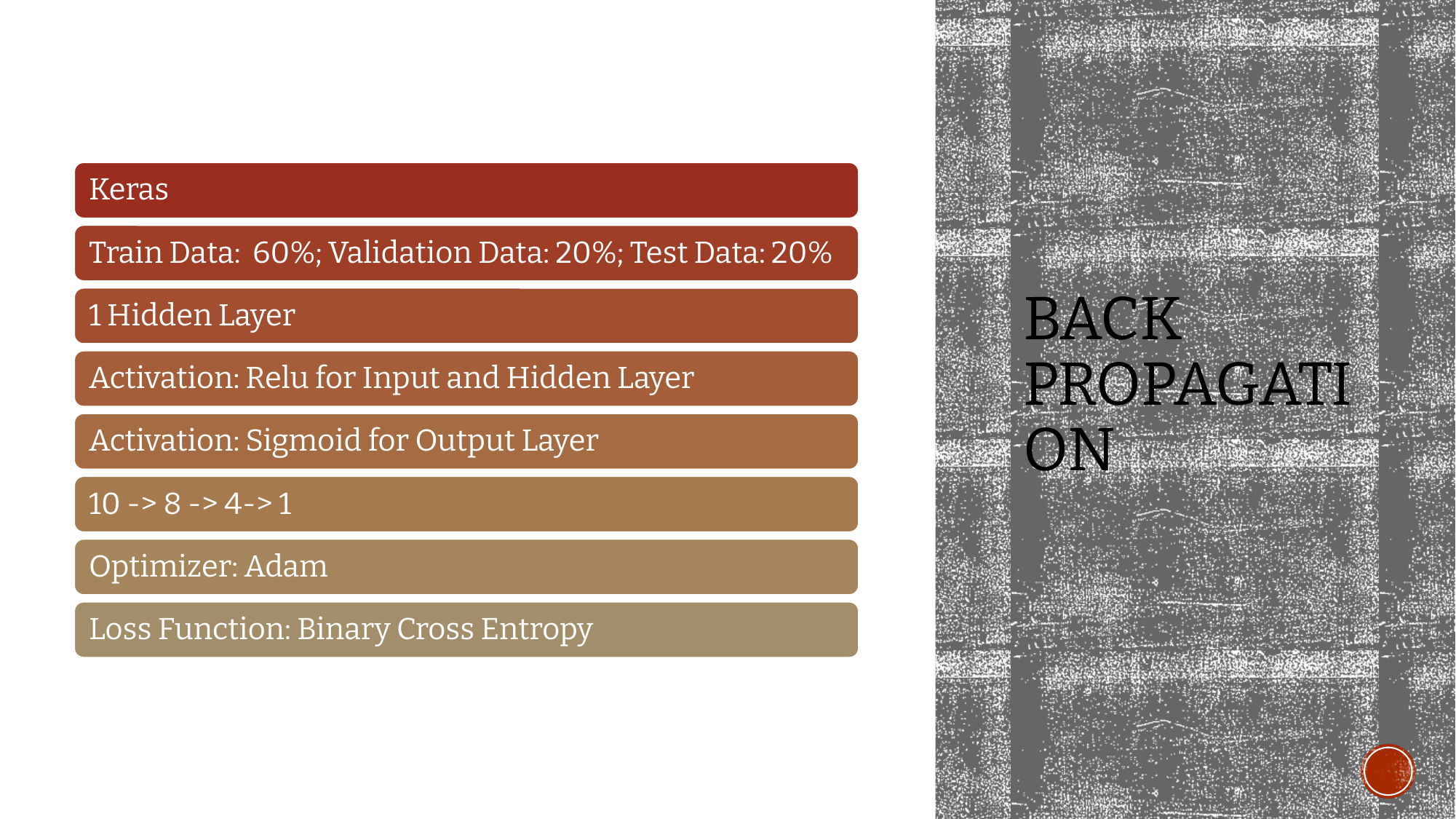

Keras
Train Data:  60%; Validation Data: 20%; Test Data: 20%
1 Hidden Layer
Activation: Relu for Input and Hidden Layer
Activation: Sigmoid for Output Layer
10 -> 8 -> 4-> 1
Optimizer: Adam
Loss Function: Binary Cross Entropy
# Back Propagation